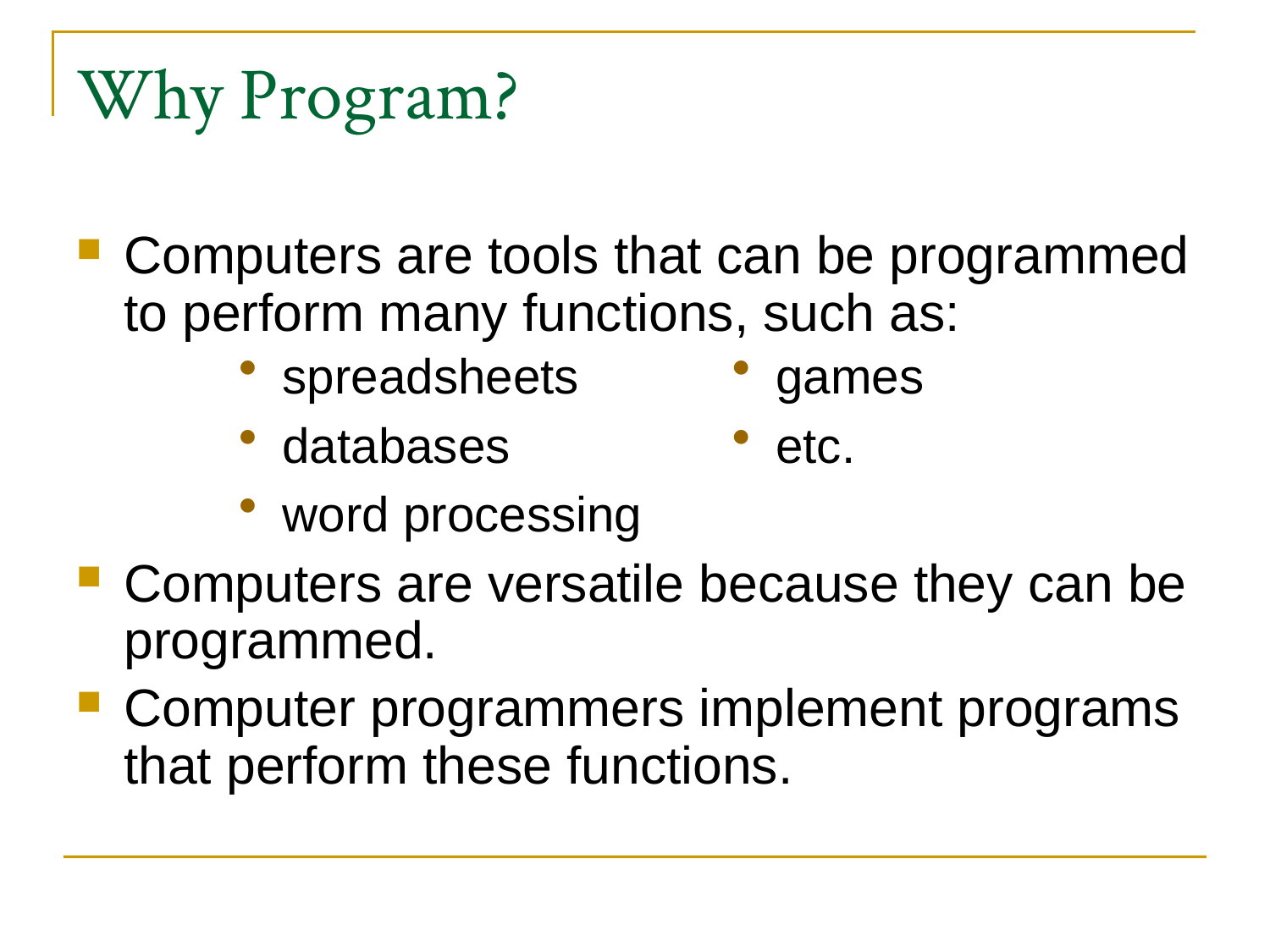

Why Program?
Computers are tools that can be programmed to perform many functions, such as:

Computers are versatile because they can be programmed.
Computer programmers implement programs that perform these functions.
 spreadsheets
 databases
 word processing
 games
 etc.